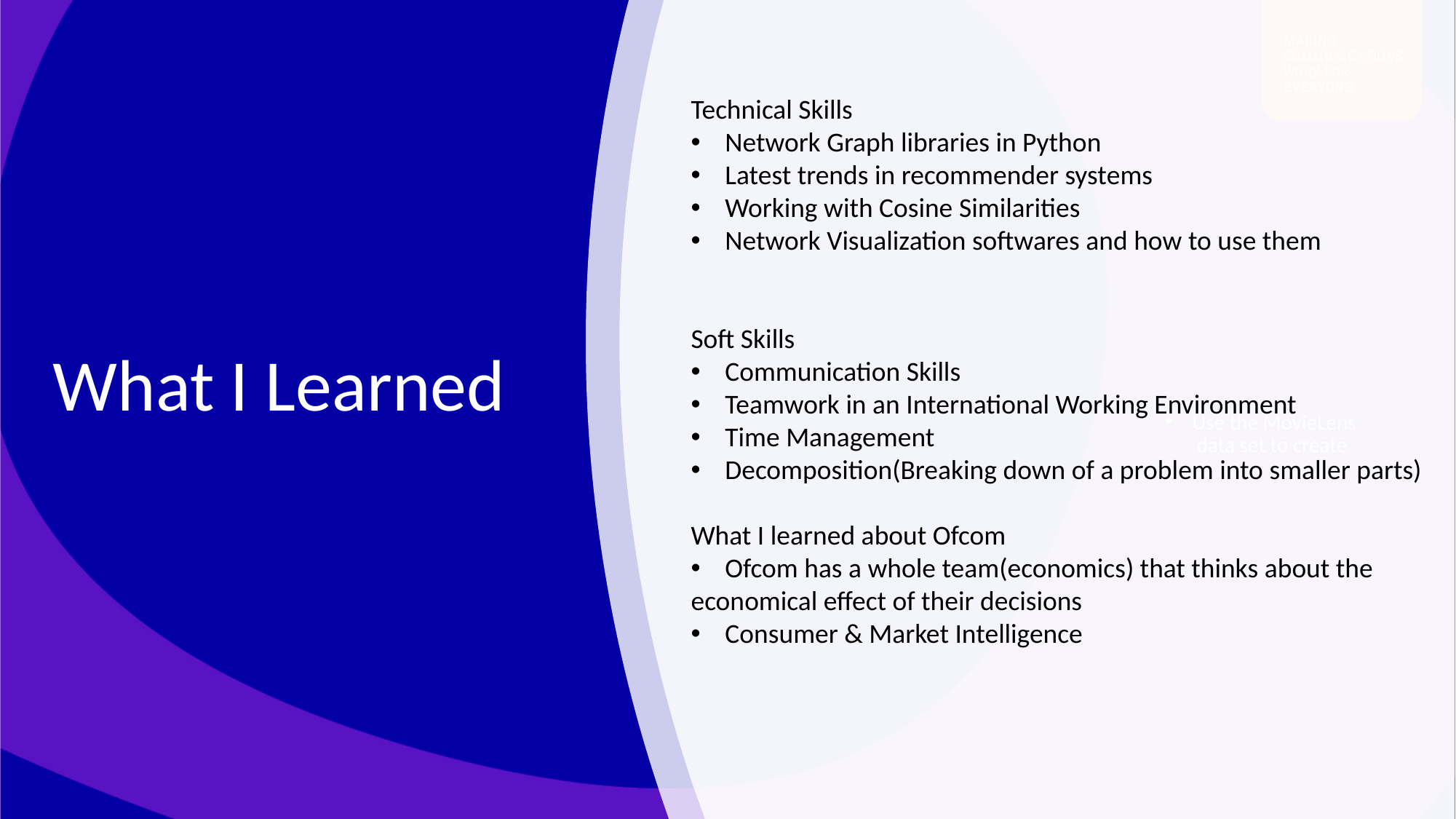

Technical Skills
Network Graph libraries in Python
Latest trends in recommender systems
Working with Cosine Similarities
Network Visualization softwares and how to use them

Soft Skills
Communication Skills
Teamwork in an International Working Environment
Time Management
Decomposition(Breaking down of a problem into smaller parts)

What I learned about Ofcom
Ofcom has a whole team(economics) that thinks about the
economical effect of their decisions
Consumer & Market Intelligence

# What I Learned
Use the MovieLens data set to create